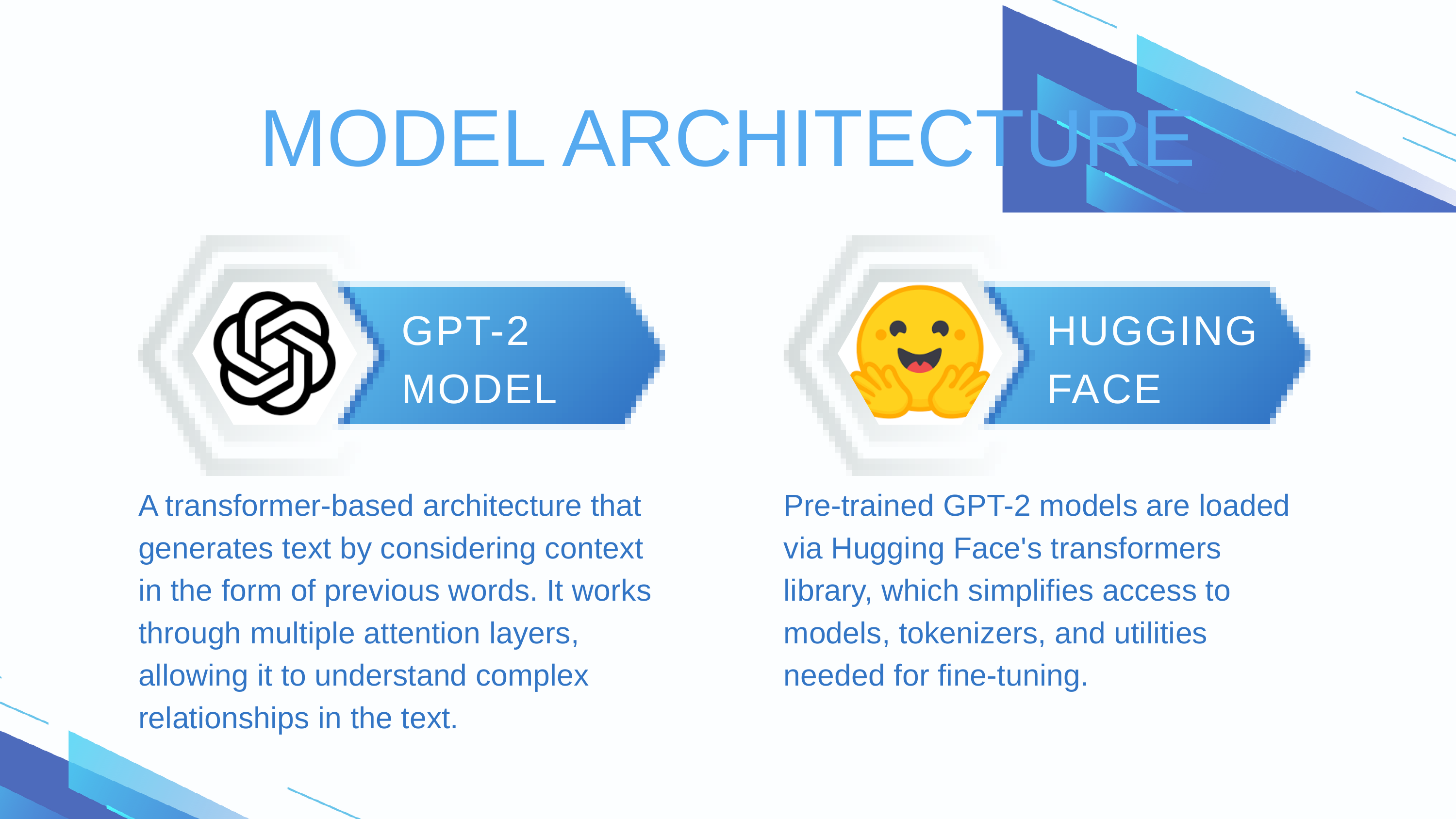

MODEL ARCHITECTURE

GPT-2
MODEL
HUGGING
FACE
A transformer-based architecture that generates text by considering context in the form of previous words. It works through multiple attention layers, allowing it to understand complex relationships in the text.
Pre-trained GPT-2 models are loaded via Hugging Face's transformers library, which simplifies access to models, tokenizers, and utilities needed for fine-tuning.